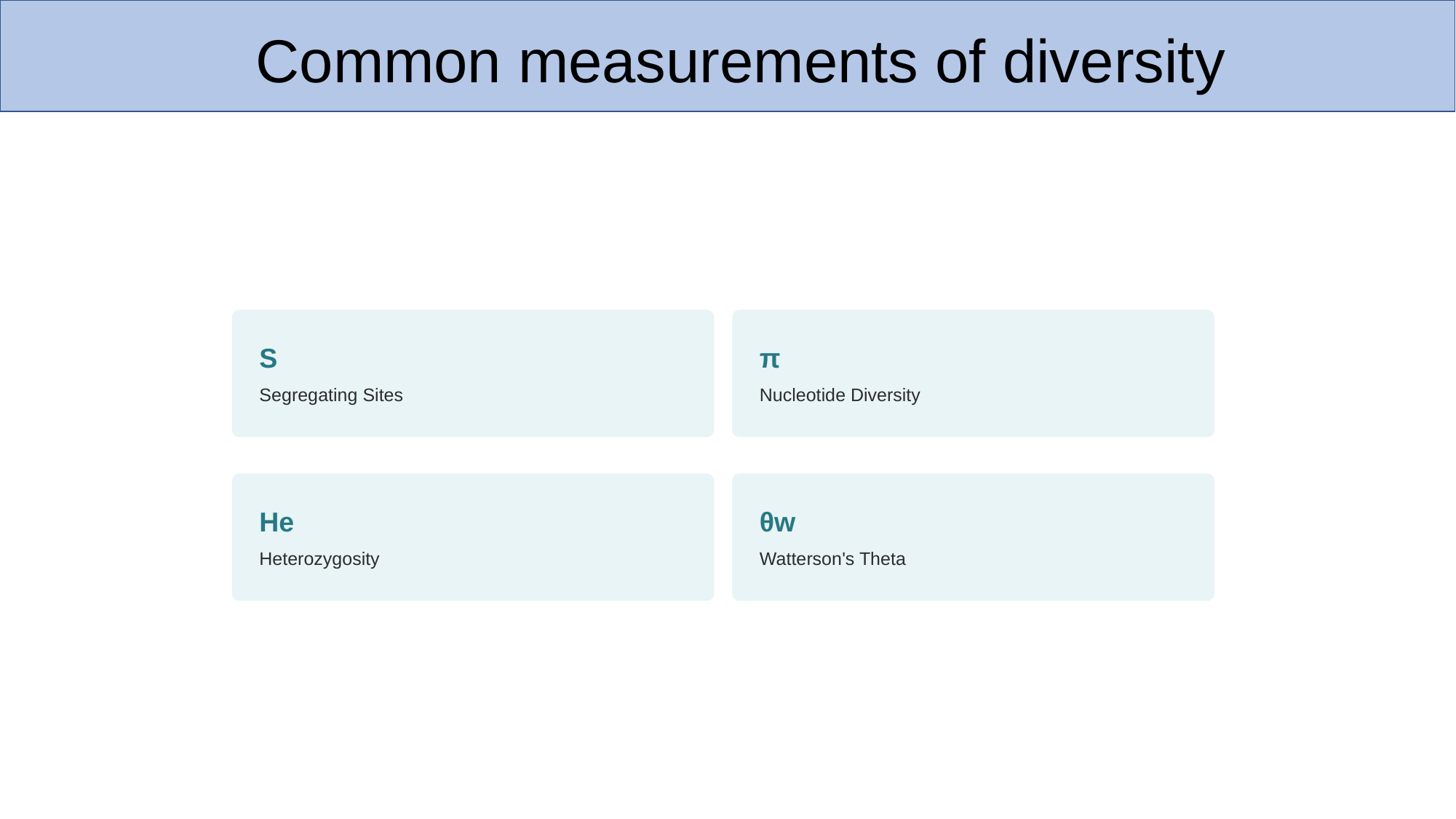

Common measurements of diversity

S
π
Segregating Sites
Nucleotide Diversity

He
θw
Heterozygosity
Watterson's Theta